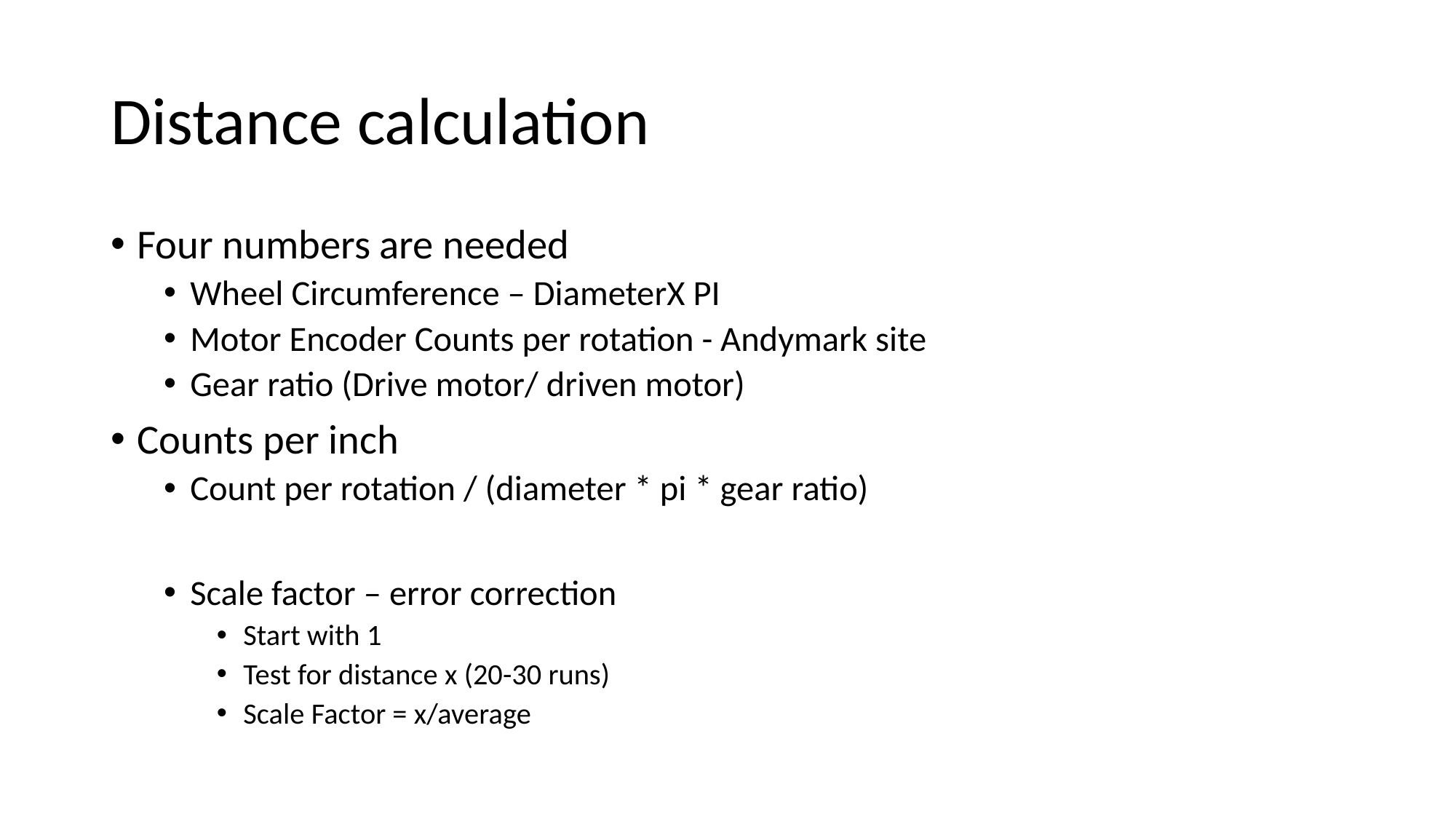

# Distance calculation
Four numbers are needed
Wheel Circumference – DiameterX PI
Motor Encoder Counts per rotation - Andymark site
Gear ratio (Drive motor/ driven motor)
Counts per inch
Count per rotation / (diameter * pi * gear ratio)

Scale factor – error correction
Start with 1
Test for distance x (20-30 runs)
Scale Factor = x/average